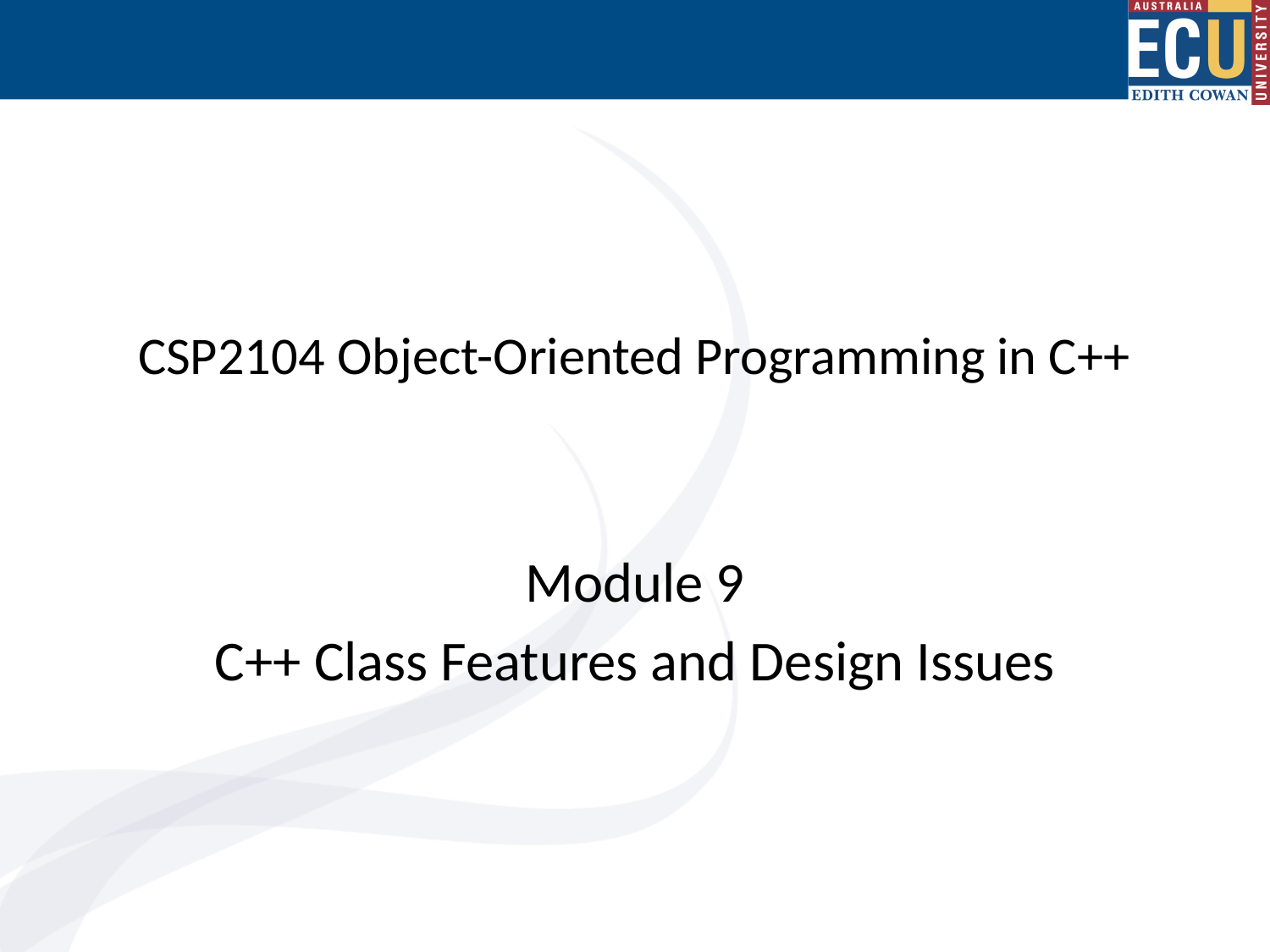

# CSP2104 Object-Oriented Programming in C++
Module 9
C++ Class Features and Design Issues